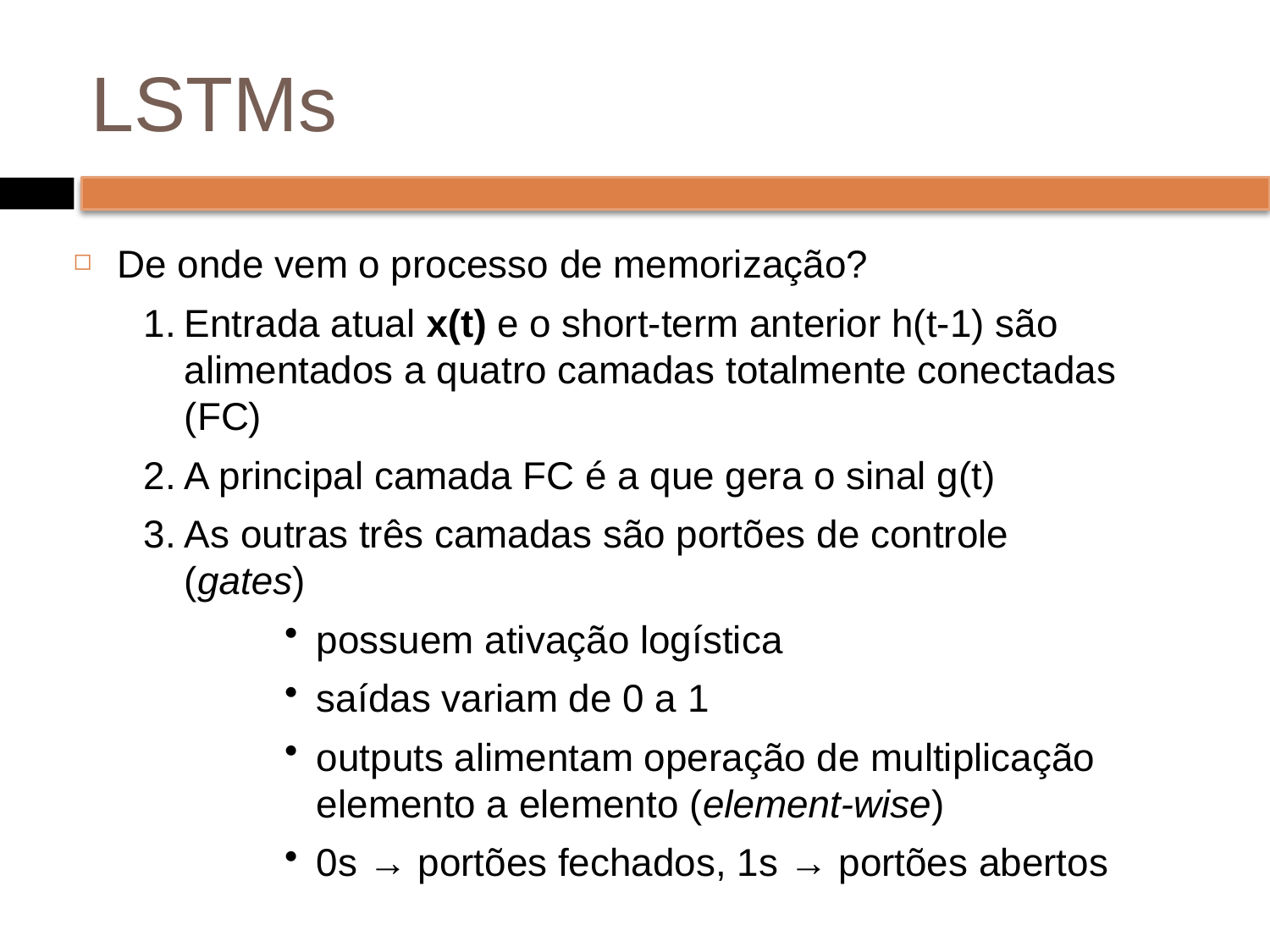

# LSTMs
De onde vem o processo de memorização?
Entrada atual x(t) e o short-term anterior h(t-1) são alimentados a quatro camadas totalmente conectadas (FC)
A principal camada FC é a que gera o sinal g(t)
As outras três camadas são portões de controle (gates)
possuem ativação logística
saídas variam de 0 a 1
outputs alimentam operação de multiplicação elemento a elemento (element-wise)
0s → portões fechados, 1s → portões abertos
63